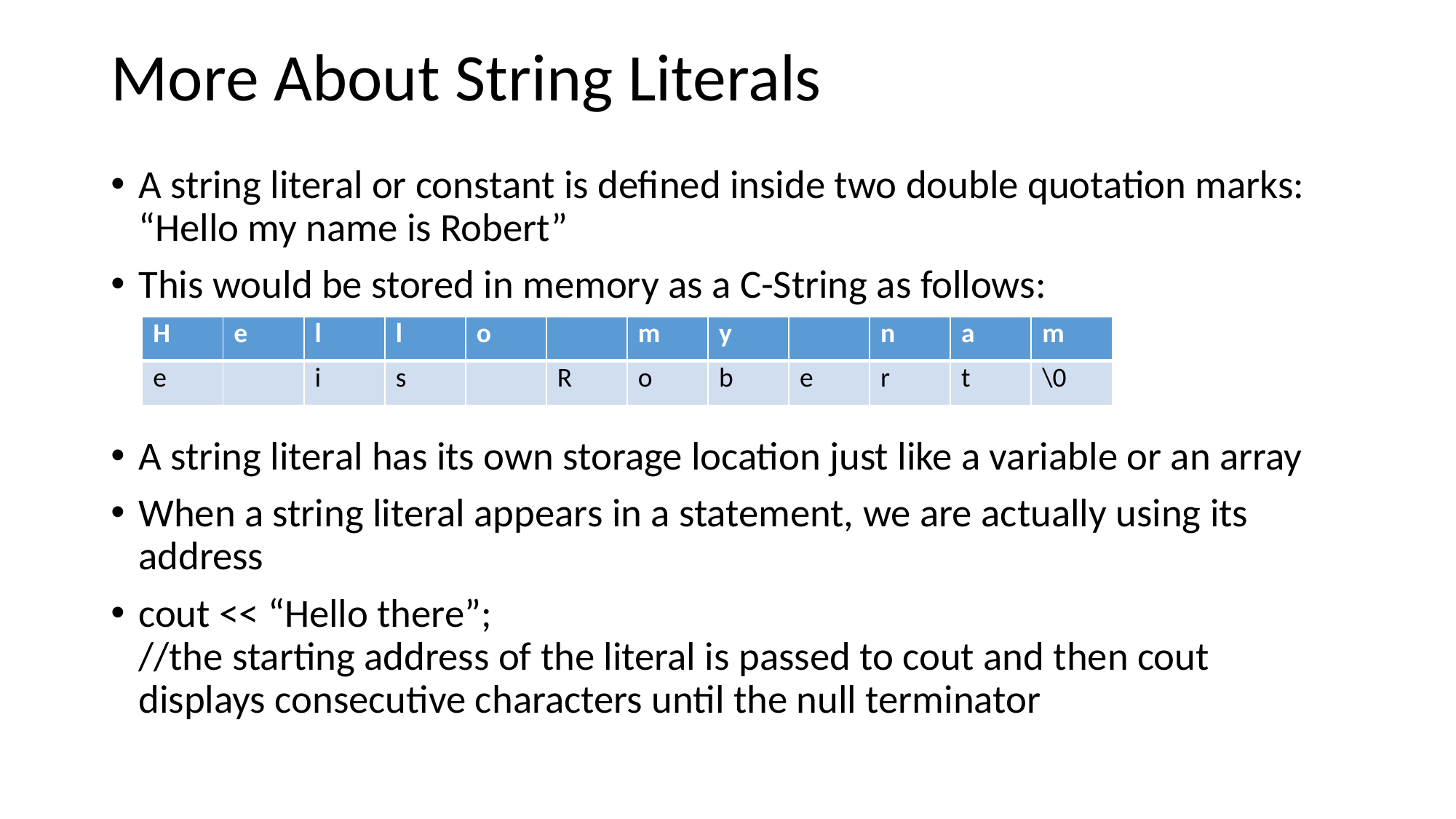

# More About String Literals
A string literal or constant is defined inside two double quotation marks:   “Hello my name is Robert”
This would be stored in memory as a C-String as follows:

A string literal has its own storage location just like a variable or an array
When a string literal appears in a statement, we are actually using its address
cout << “Hello there”;
//the starting address of the literal is passed to cout and then cout displays consecutive characters until the null terminator

| H | e | l | l | o |  | m | y |  | n | a | m |
| --- | --- | --- | --- | --- | --- | --- | --- | --- | --- | --- | --- |
| e |  | i | s |  | R | o | b | e | r | t | \0 |